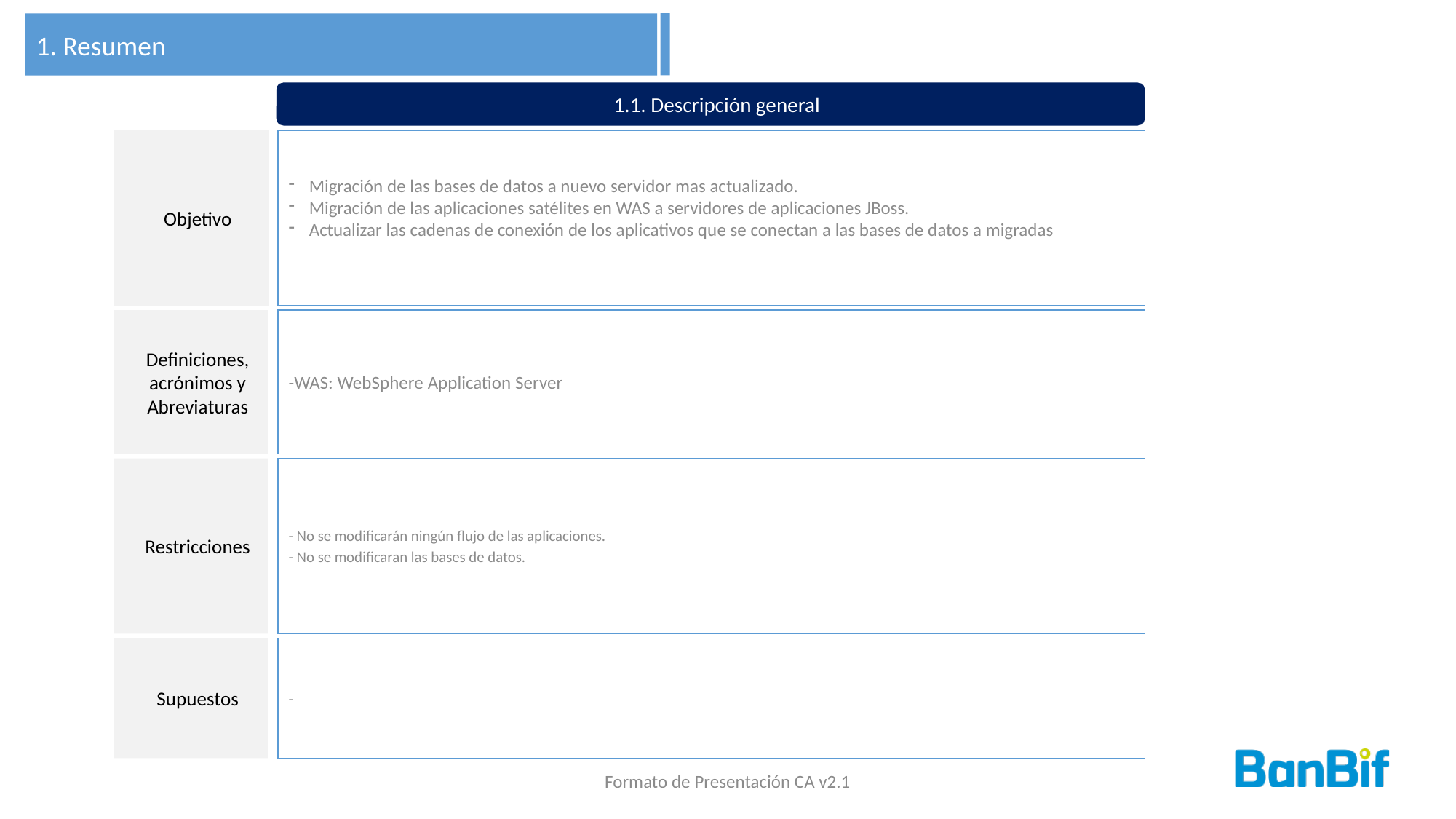

1. Resumen
1.1. Descripción general
Objetivo
Migración de las bases de datos a nuevo servidor mas actualizado.
Migración de las aplicaciones satélites en WAS a servidores de aplicaciones JBoss.
Actualizar las cadenas de conexión de los aplicativos que se conectan a las bases de datos a migradas

Definiciones, acrónimos y Abreviaturas
-WAS: WebSphere Application Server
Restricciones
- No se modificarán ningún flujo de las aplicaciones.
- No se modificaran las bases de datos.

Supuestos
-
Formato de Presentación CA v2.1